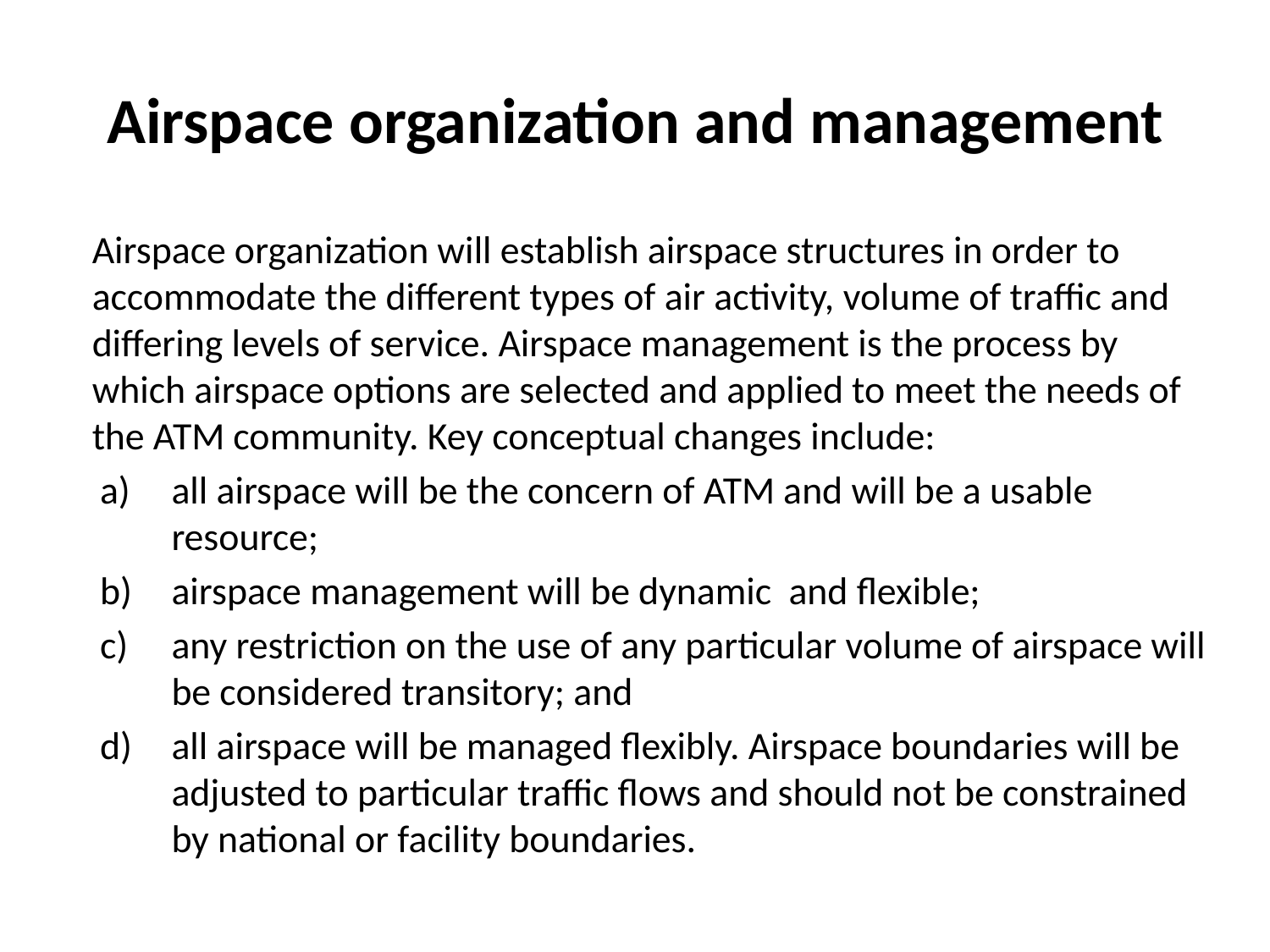

# Airspace organization and management
Airspace organization will establish airspace structures in order to accommodate the different types of air activity, volume of traffic and differing levels of service. Airspace management is the process by which airspace options are selected and applied to meet the needs of the ATM community. Key conceptual changes include:
all airspace will be the concern of ATM and will be a usable resource;
airspace management will be dynamic  and flexible;
any restriction on the use of any particular volume of airspace will be considered transitory; and
all airspace will be managed flexibly. Airspace boundaries will be adjusted to particular traffic flows and should not be constrained by national or facility boundaries.